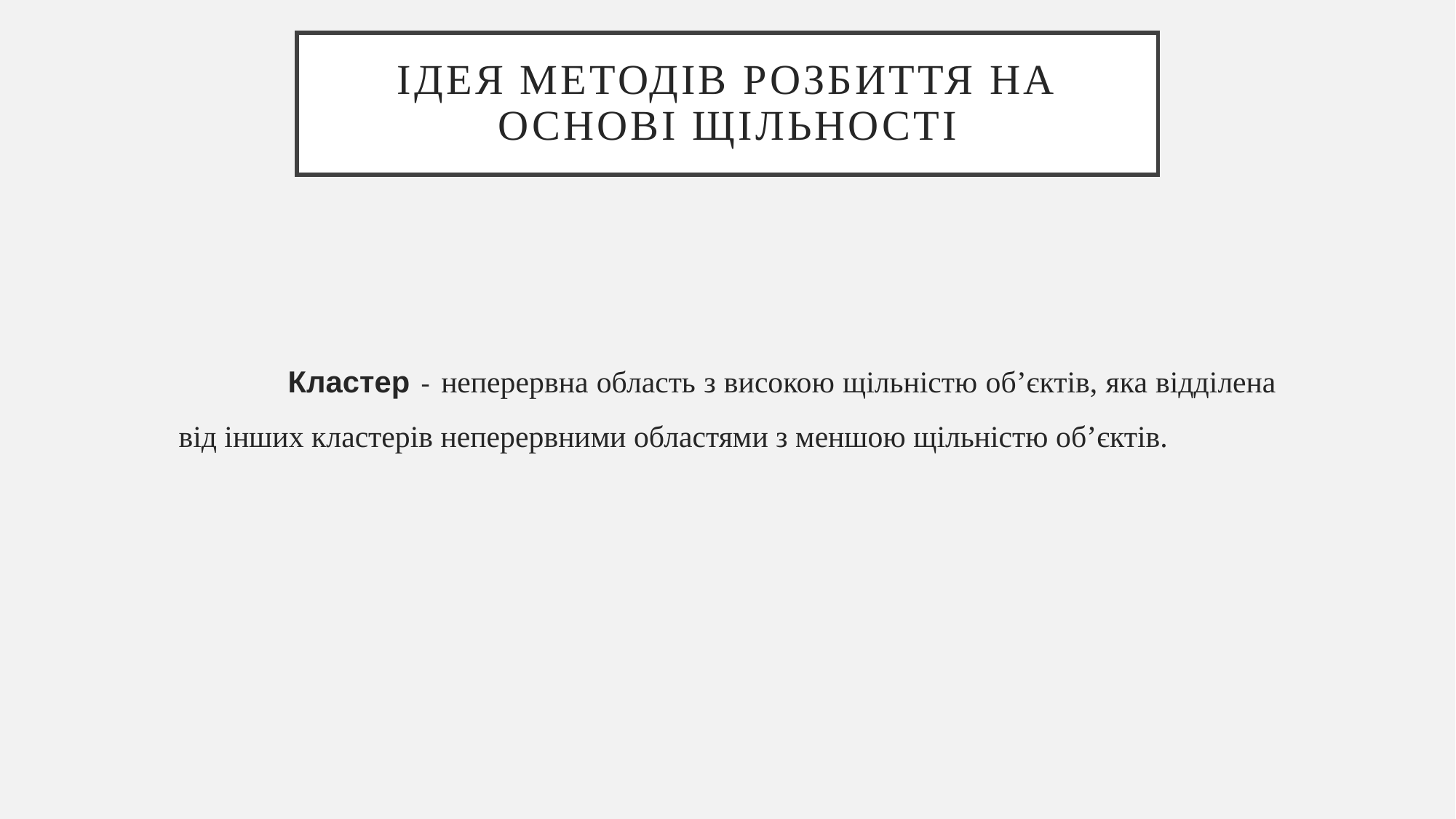

# Ідея методів розбиття на основі щільності
	Кластер - неперервна область з високою щільністю об’єктів, яка відділена від інших кластерів неперервними областями з меншою щільністю об’єктів.